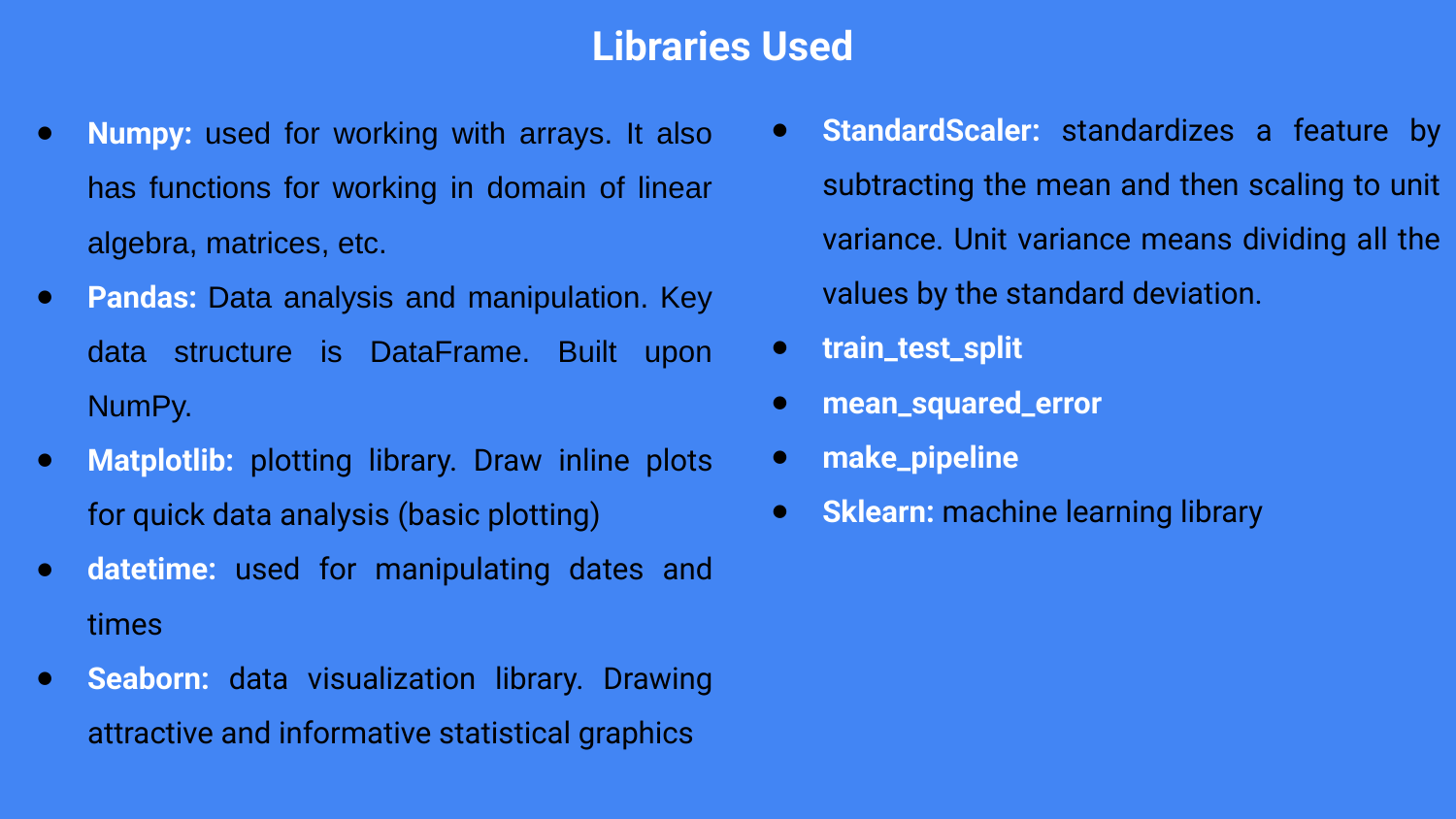

# Libraries Used
StandardScaler: standardizes a feature by subtracting the mean and then scaling to unit variance. Unit variance means dividing all the values by the standard deviation.
train_test_split
mean_squared_error
make_pipeline
Sklearn: machine learning library

Numpy: used for working with arrays. It also has functions for working in domain of linear algebra, matrices, etc.
Pandas: Data analysis and manipulation. Key data structure is DataFrame. Built upon NumPy.
Matplotlib: plotting library. Draw inline plots for quick data analysis (basic plotting)
datetime: used for manipulating dates and times
Seaborn: data visualization library. Drawing attractive and informative statistical graphics